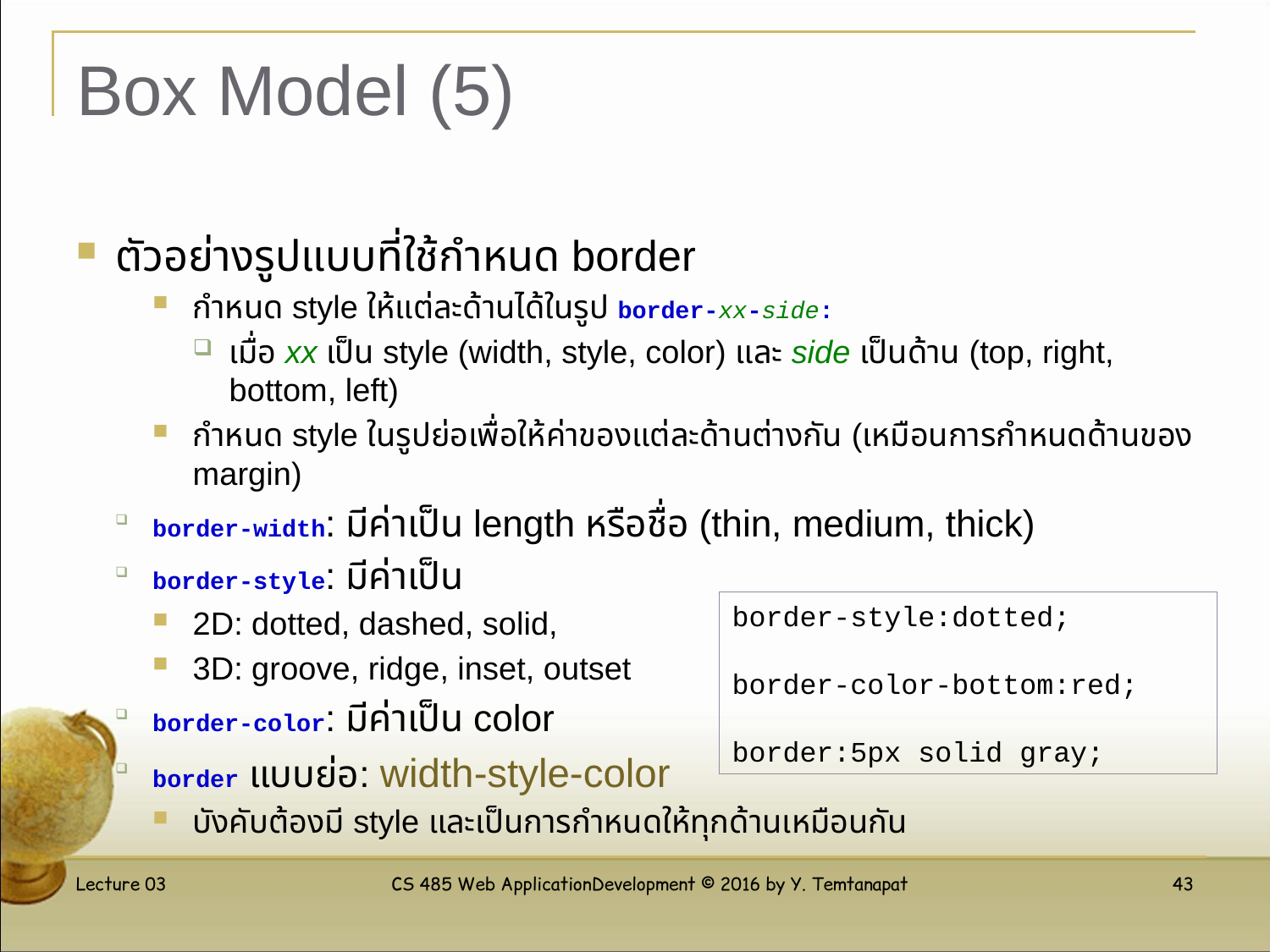

# Box Model (5)
ตัวอย่างรูปแบบที่ใช้กำหนด border
กำหนด style ให้แต่ละด้านได้ในรูป border-xx-side:
เมื่อ xx เป็น style (width, style, color) และ side เป็นด้าน (top, right, bottom, left)
กำหนด style ในรูปย่อเพื่อให้ค่าของแต่ละด้านต่างกัน (เหมือนการกำหนดด้านของ margin)
border-width: มีค่าเป็น length หรือชื่อ (thin, medium, thick)
border-style: มีค่าเป็น
2D: dotted, dashed, solid,
3D: groove, ridge, inset, outset
border-color: มีค่าเป็น color
border แบบย่อ: width-style-color
บังคับต้องมี style และเป็นการกำหนดให้ทุกด้านเหมือนกัน
border-style:dotted;

border-color-bottom:red;

border:5px solid gray;
Lecture 03
CS 485 Web ApplicationDevelopment © 2016 by Y. Temtanapat
 43